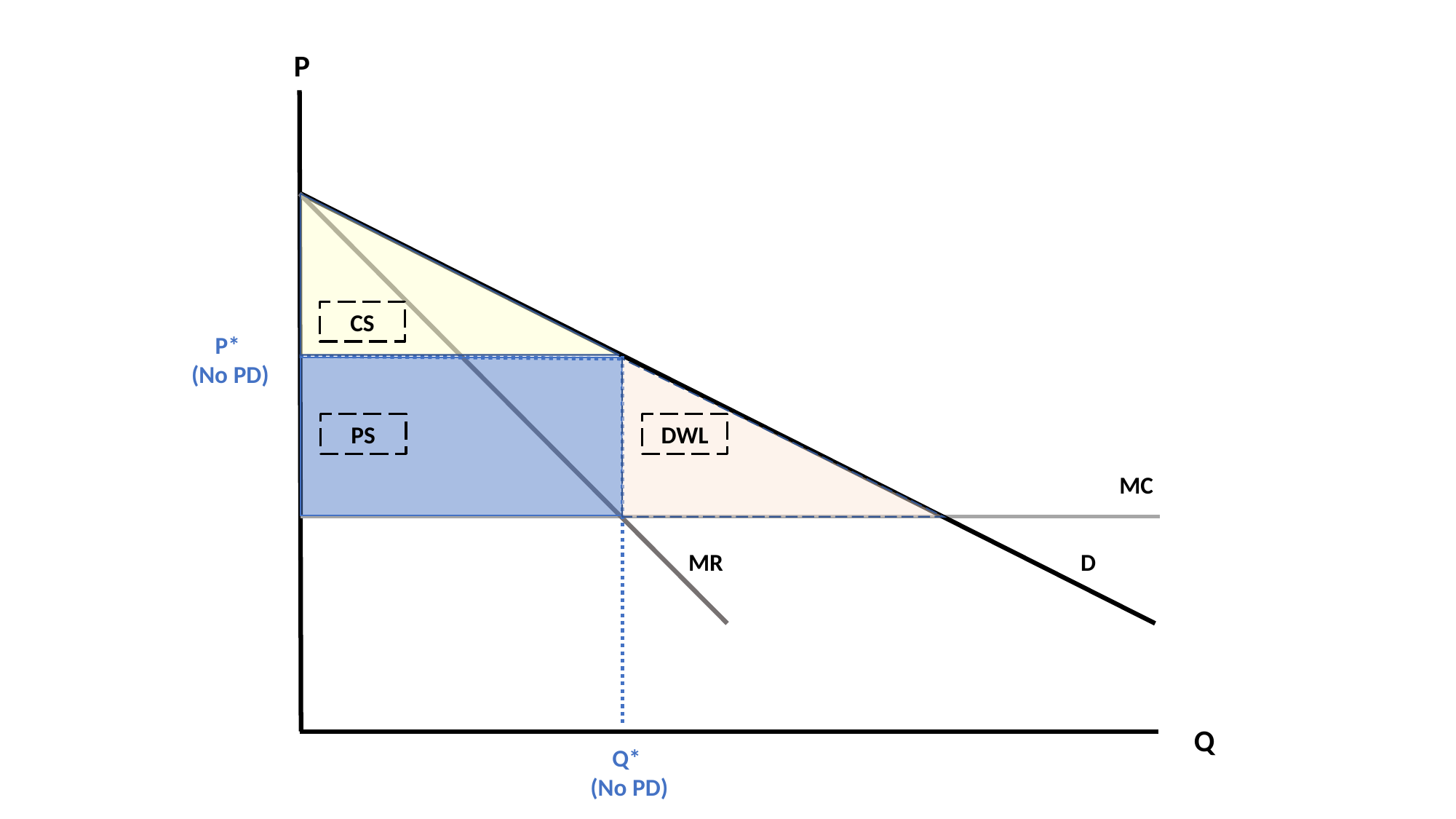

P

CS
P*
(No PD)

PS
DWL
MC
MR
D
Q
Q*
(No PD)